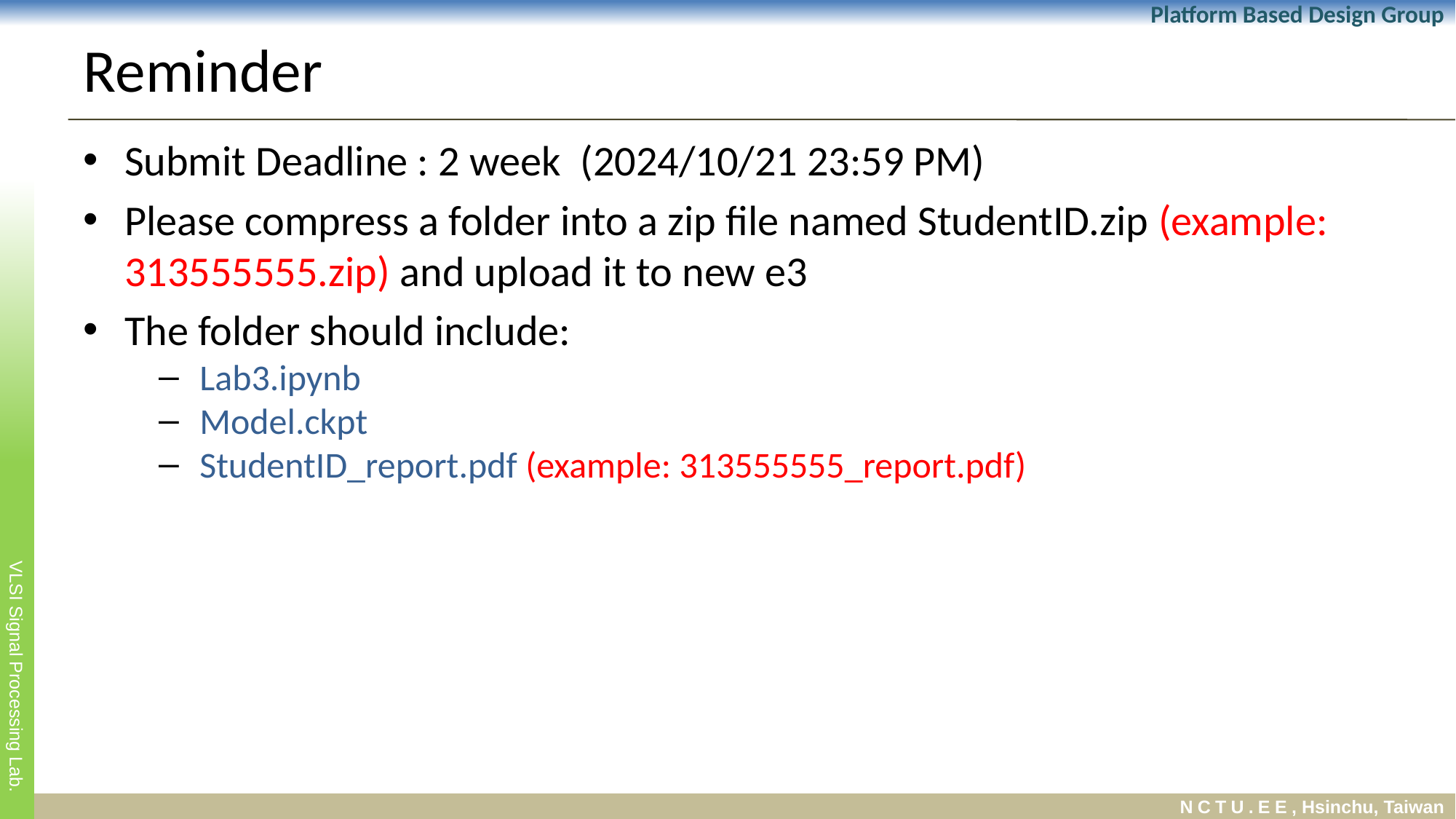

# Reminder
Submit Deadline : 2 week  (2024/10/21 23:59 PM)
Please compress a folder into a zip file named StudentID.zip (example: 313555555.zip) and upload it to new e3
The folder should include:
Lab3.ipynb
Model.ckpt
StudentID_report.pdf (example: 313555555_report.pdf)